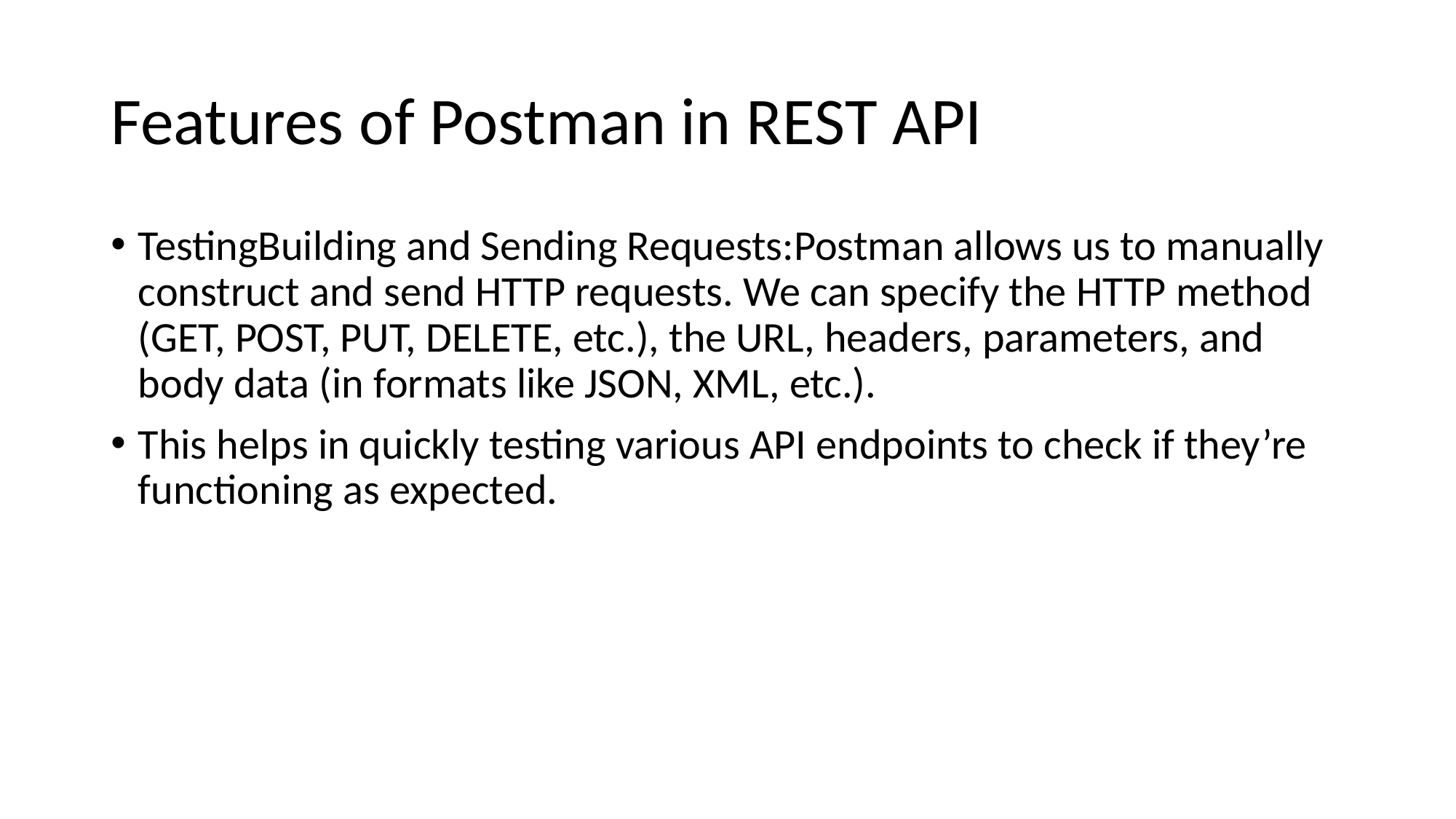

# Features of Postman in REST API
TestingBuilding and Sending Requests:Postman allows us to manually construct and send HTTP requests. We can specify the HTTP method (GET, POST, PUT, DELETE, etc.), the URL, headers, parameters, and body data (in formats like JSON, XML, etc.).
This helps in quickly testing various API endpoints to check if they’re functioning as expected.